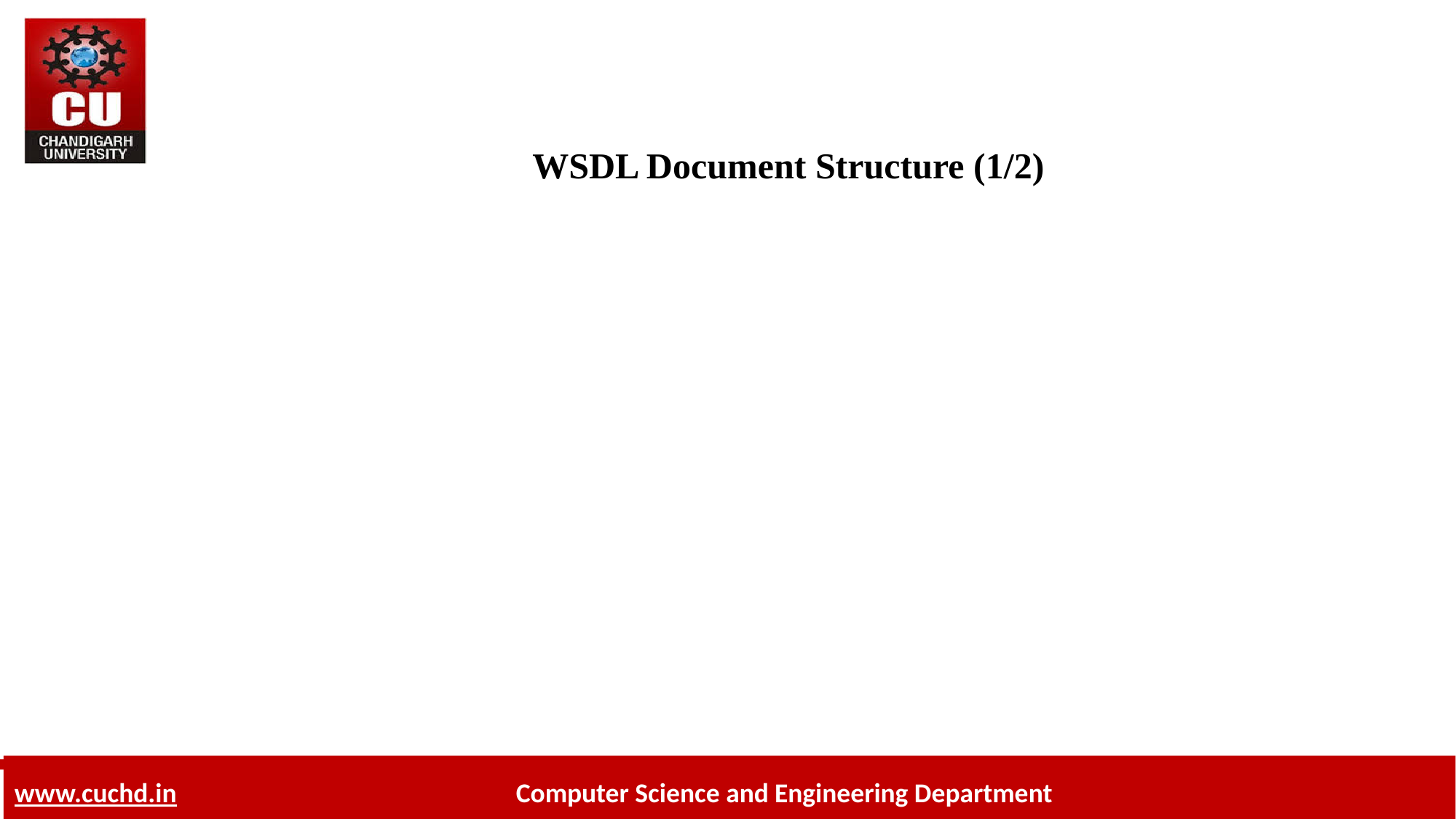

# WSDL Document Structure (1/2)
<portType>  element
Defines a web service, the operations that can be performed, and the messages that are involved
<message> element
Defines the data elements of an operation
consists of one or more parts.
The parts can be compared to the parameters of a function call in a traditional programming language